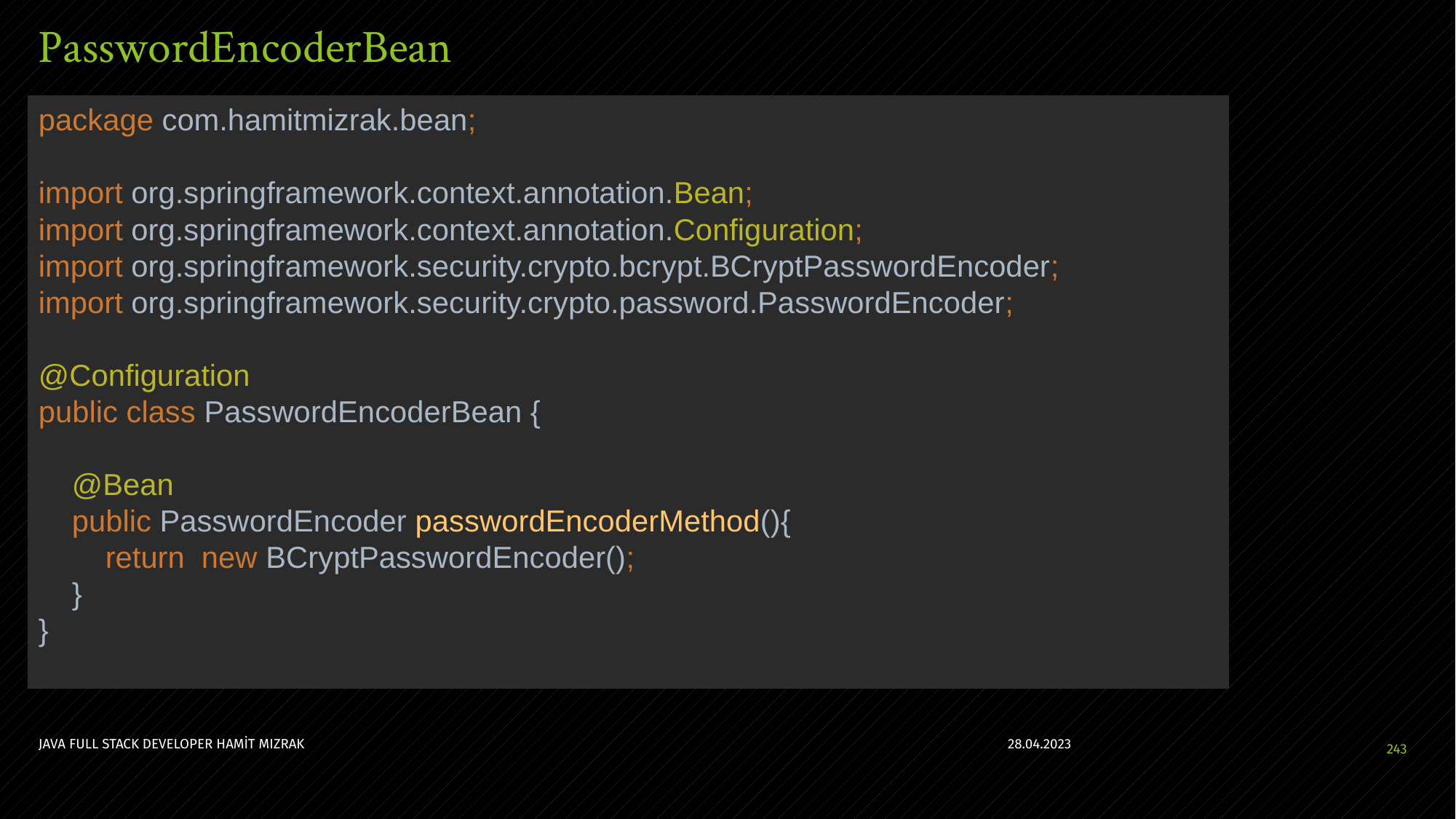

# PasswordEncoderBean
package com.hamitmizrak.bean;
import org.springframework.context.annotation.Bean;
import org.springframework.context.annotation.Configuration;
import org.springframework.security.crypto.bcrypt.BCryptPasswordEncoder;
import org.springframework.security.crypto.password.PasswordEncoder;
@Configuration
public class PasswordEncoderBean {
    @Bean
    public PasswordEncoder passwordEncoderMethod(){
        return  new BCryptPasswordEncoder();
    }
}
JAVA FULL STACK DEVELOPER HAMİT MIZRAK
28.04.2023
243